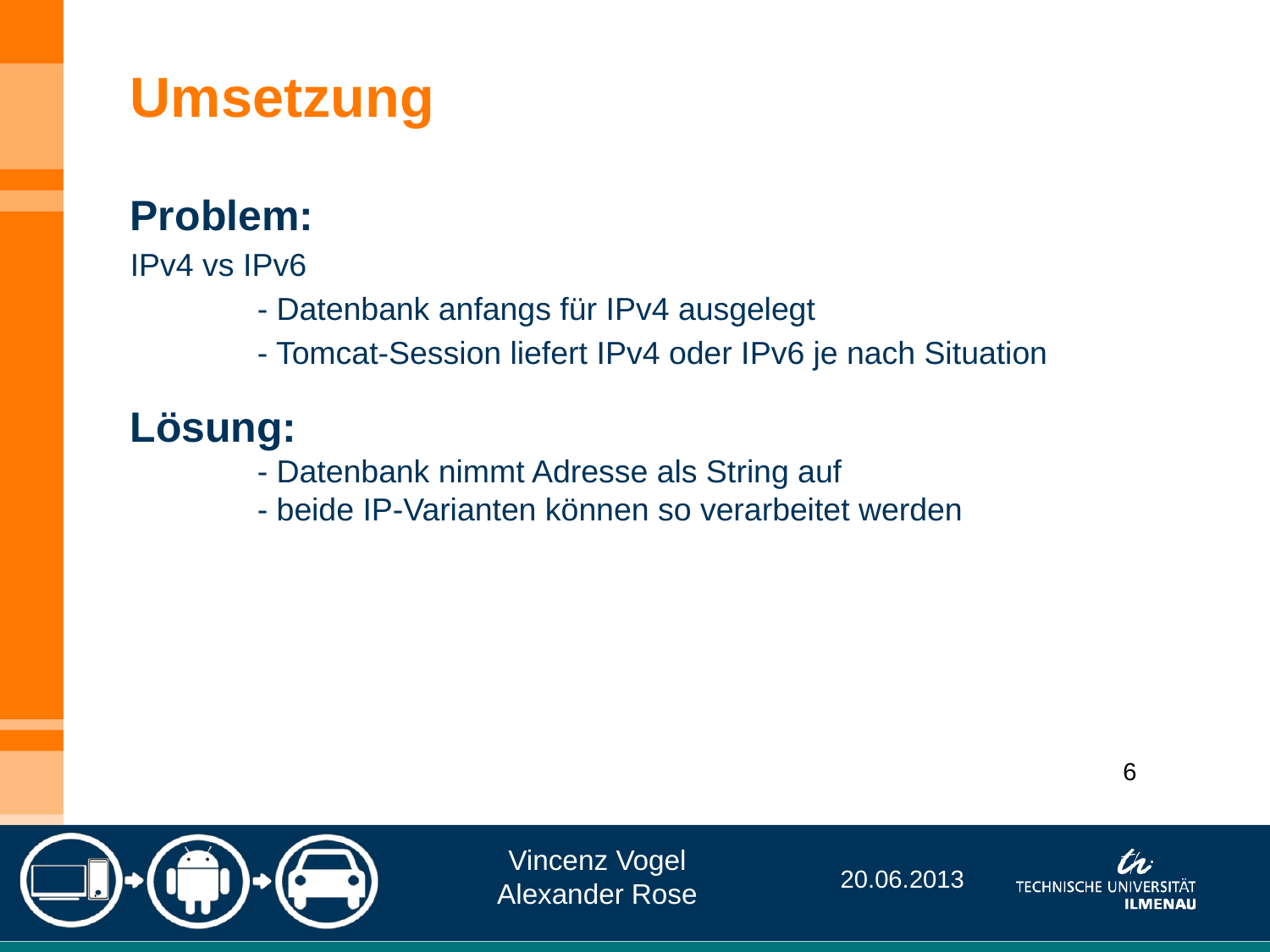

Umsetzung

Problem:
IPv4 vs IPv6
	- Datenbank anfangs für IPv4 ausgelegt
	- Tomcat-Session liefert IPv4 oder IPv6 je nach Situation

Lösung:
	- Datenbank nimmt Adresse als String auf
	- beide IP-Varianten können so verarbeitet werden

6

Vincenz Vogel
Alexander Rose

20.06.2013